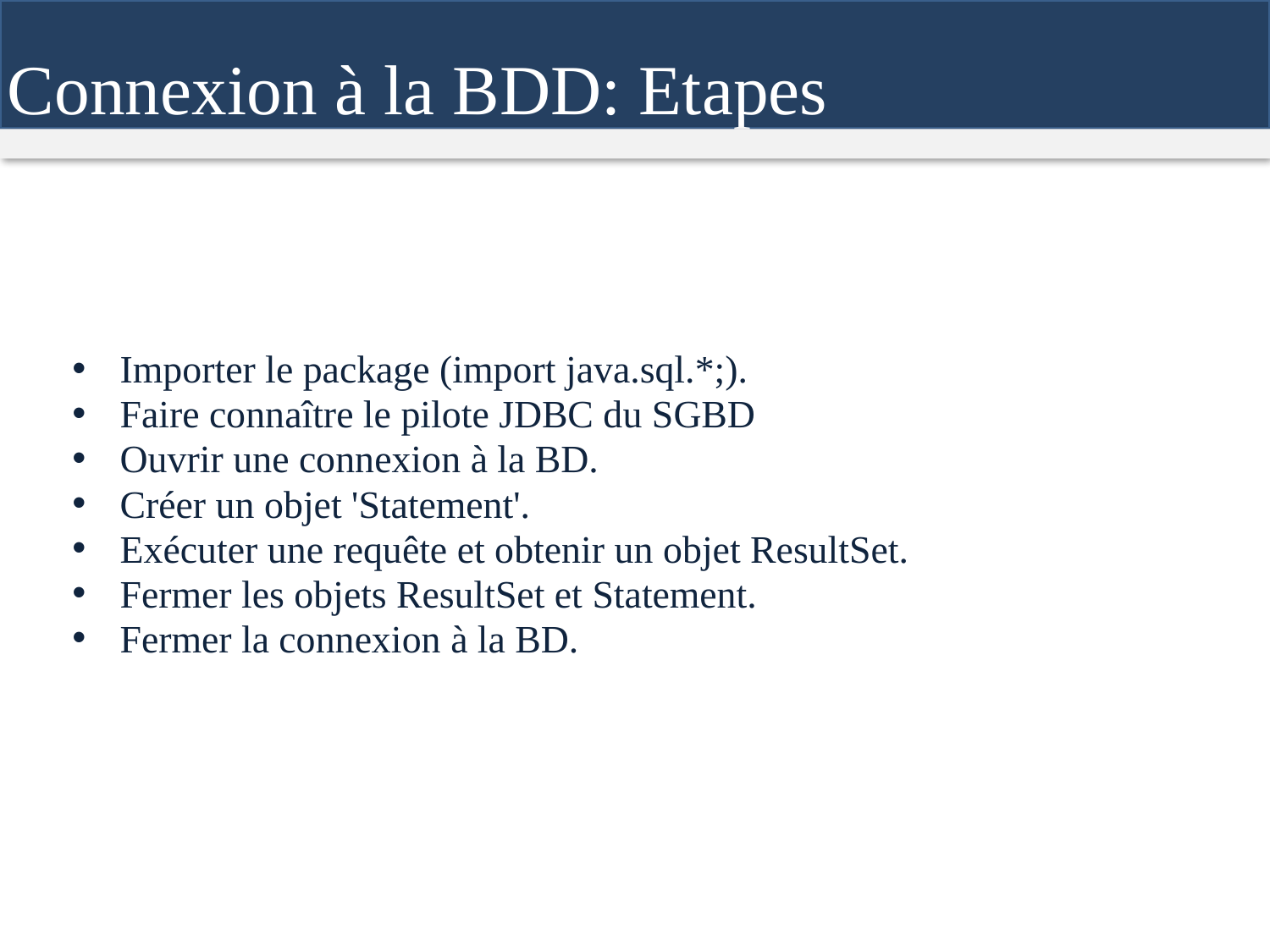

Connexion à la BDD: Etapes

Importer le package (import java.sql.*;).
Faire connaître le pilote JDBC du SGBD
Ouvrir une connexion à la BD.
Créer un objet 'Statement'.
Exécuter une requête et obtenir un objet ResultSet.
Fermer les objets ResultSet et Statement.
Fermer la connexion à la BD.